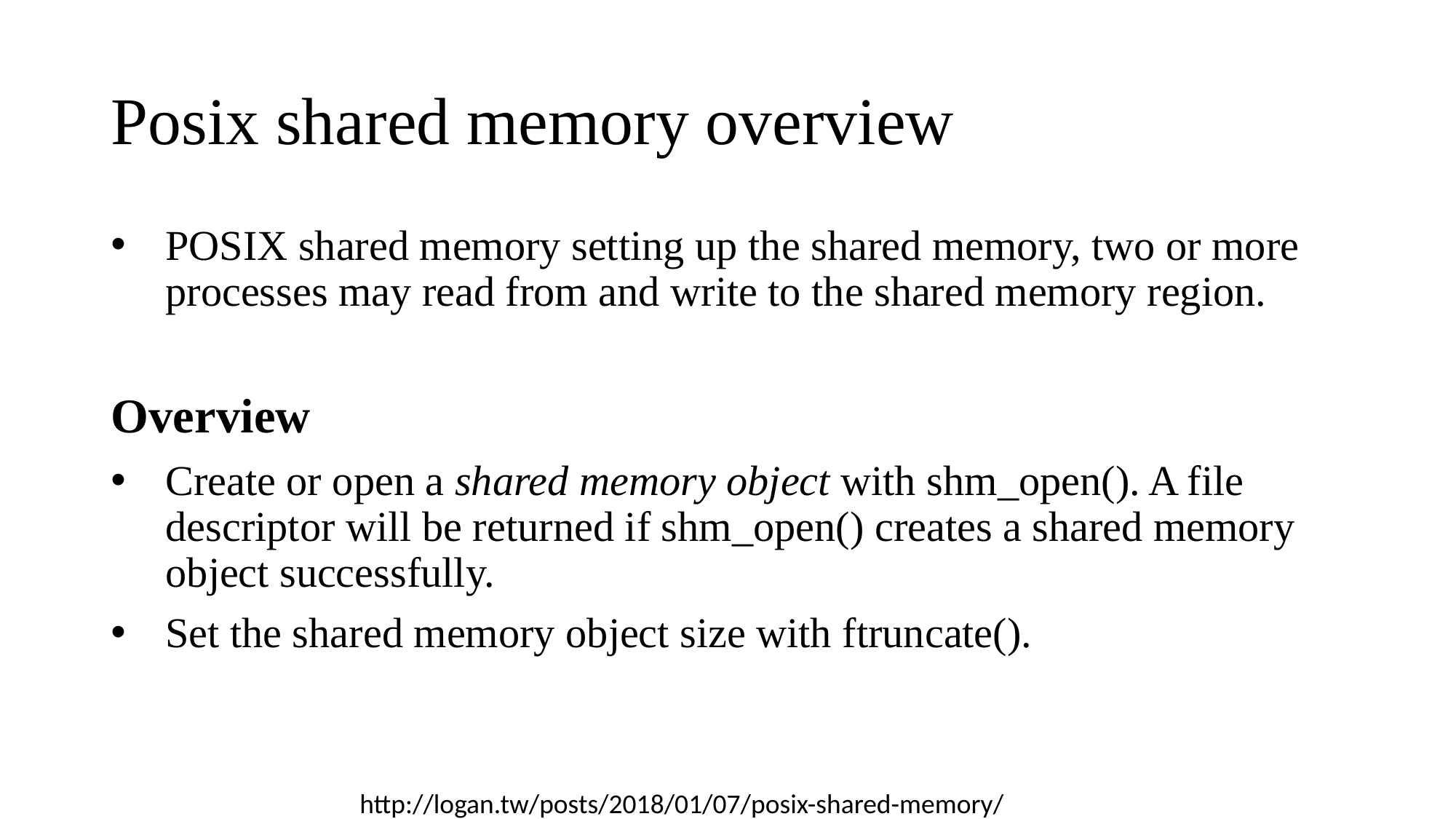

# Posix shared memory overview
POSIX shared memory setting up the shared memory, two or more processes may read from and write to the shared memory region.

Overview
Create or open a shared memory object with shm_open(). A file descriptor will be returned if shm_open() creates a shared memory object successfully.
Set the shared memory object size with ftruncate().

http://logan.tw/posts/2018/01/07/posix-shared-memory/